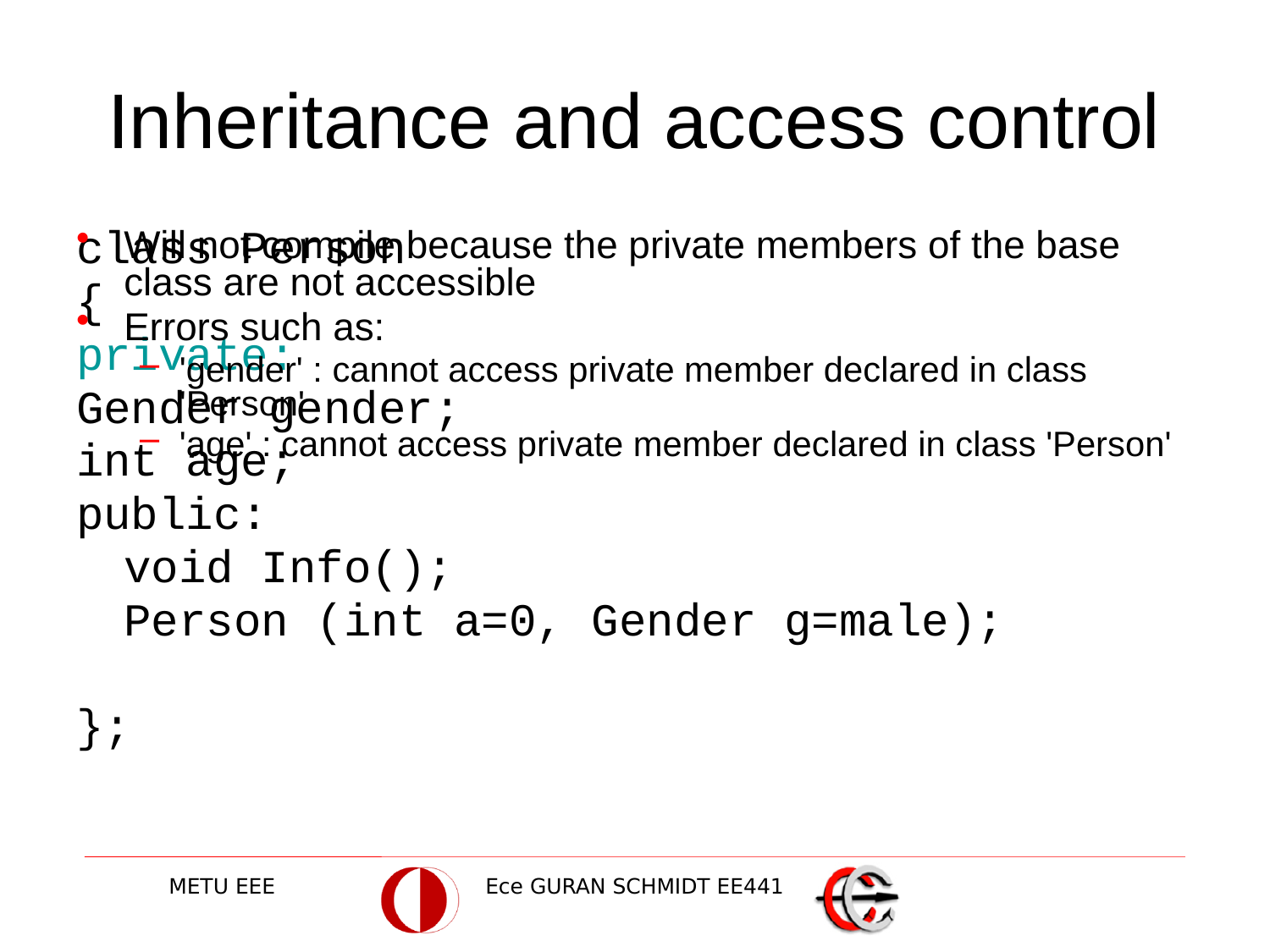

# Inheritance and access control
class Person
{
private:
Gender gender;
int age;
public:
	void Info();
	Person (int a=0, Gender g=male);

};
Will not compile because the private members of the base class are not accessible
Errors such as:
'gender' : cannot access private member declared in class 'Person'
'age' : cannot access private member declared in class 'Person'
METU EEE
Ece GURAN SCHMIDT EE441